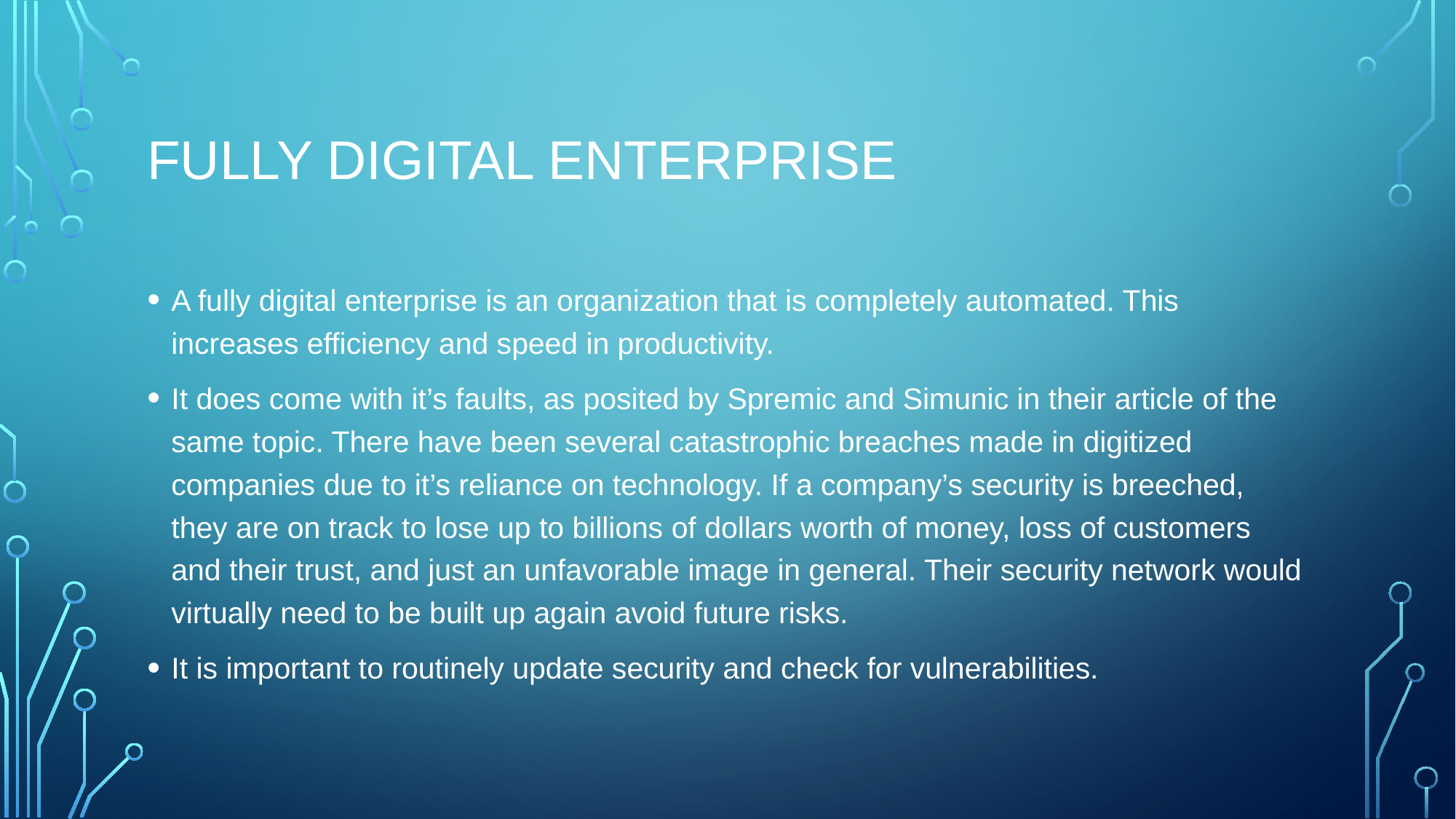

# Fully digital enterprise
A fully digital enterprise is an organization that is completely automated. This increases efficiency and speed in productivity.
It does come with it’s faults, as posited by Spremic and Simunic in their article of the same topic. There have been several catastrophic breaches made in digitized companies due to it’s reliance on technology. If a company’s security is breeched, they are on track to lose up to billions of dollars worth of money, loss of customers and their trust, and just an unfavorable image in general. Their security network would virtually need to be built up again avoid future risks.
It is important to routinely update security and check for vulnerabilities.